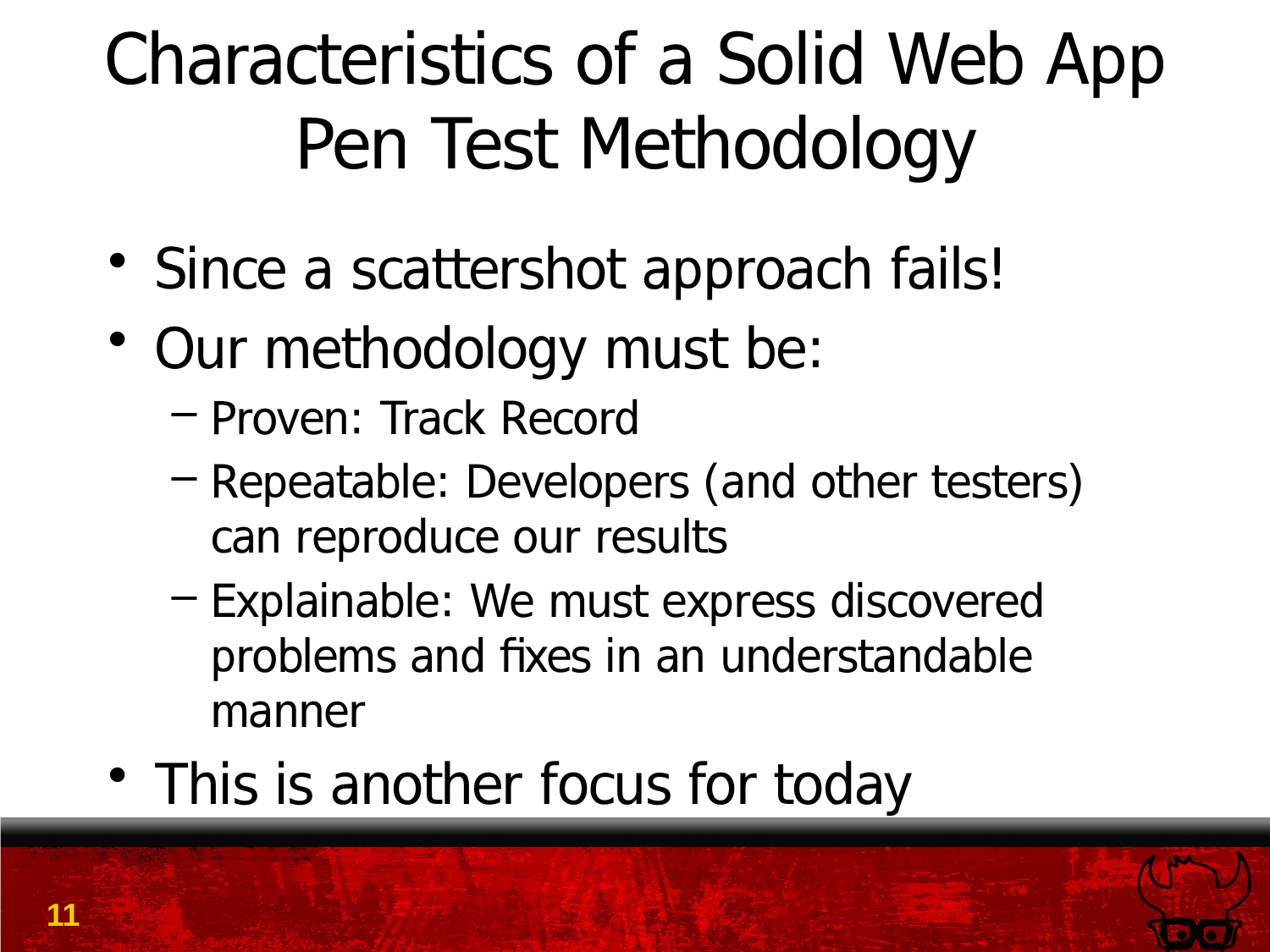

# Characteristics of a Solid Web App Pen Test Methodology
Since a scattershot approach fails!
Our methodology must be:
Proven: Track Record
Repeatable: Developers (and other testers) can reproduce our results
Explainable: We must express discovered problems and fixes in an understandable manner
This is another focus for today